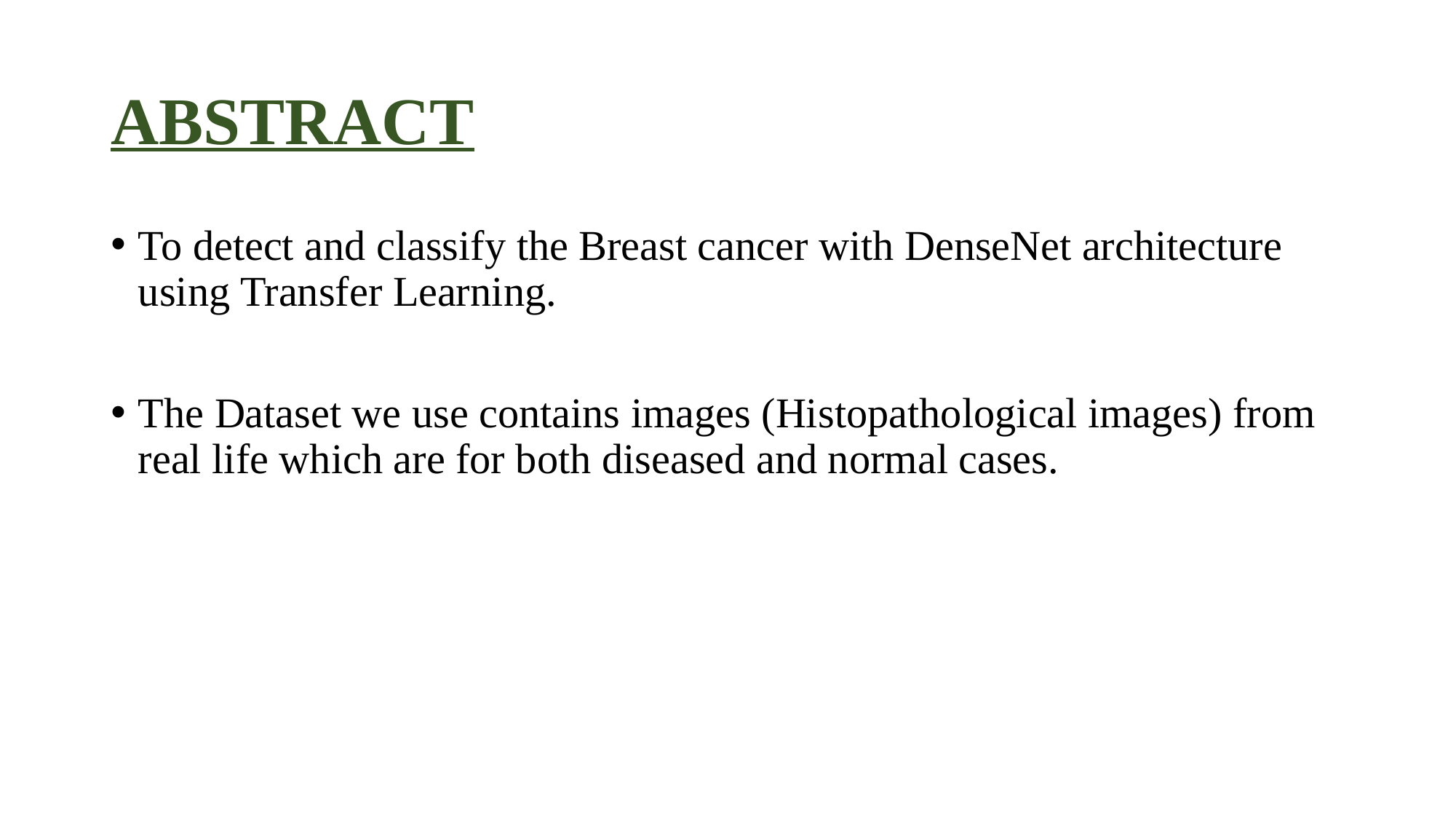

# ABSTRACT
To detect and classify the Breast cancer with DenseNet architecture using Transfer Learning.

The Dataset we use contains images (Histopathological images) from real life which are for both diseased and normal cases.